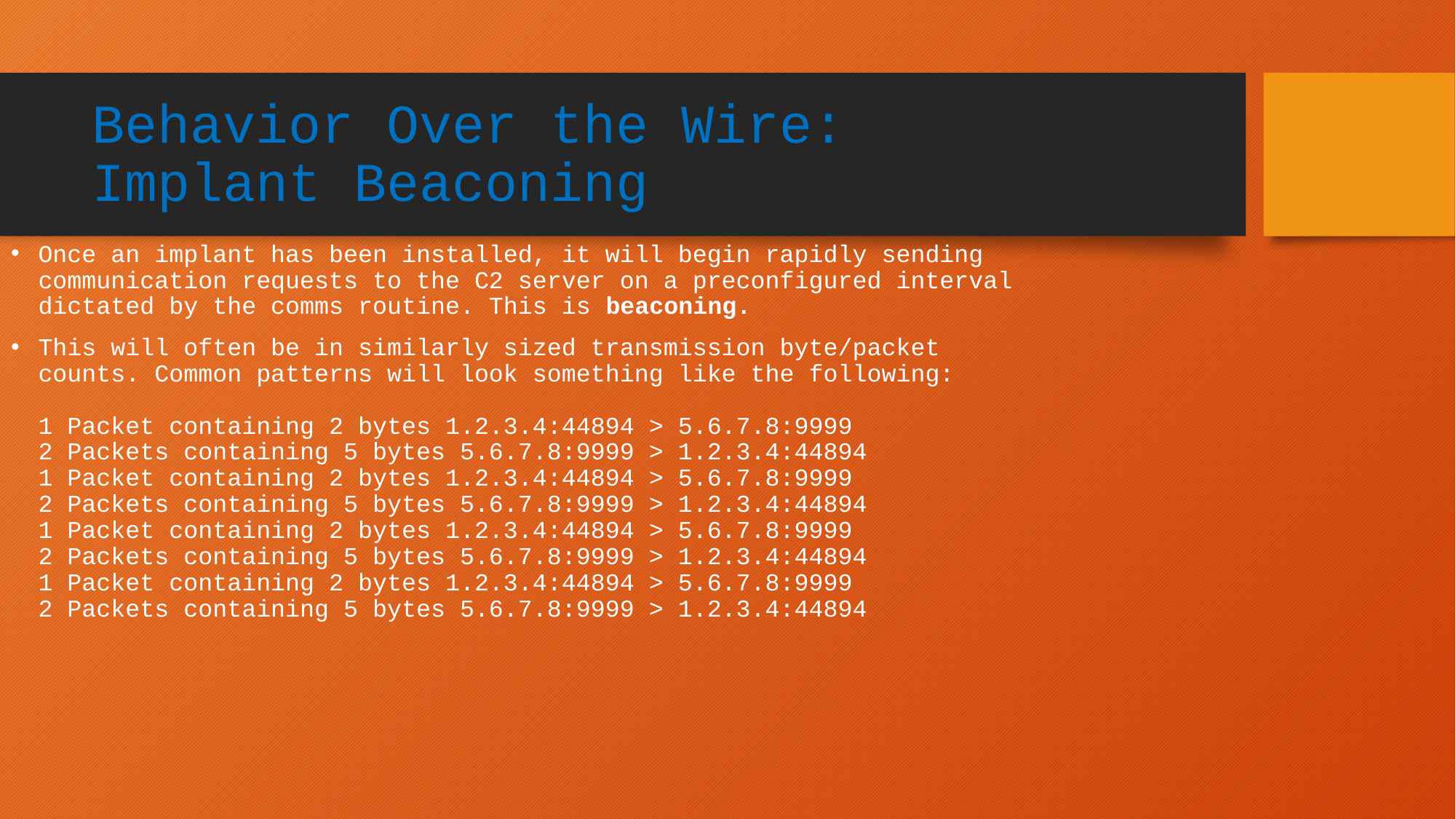

# Behavior Over the Wire: Implant Beaconing
Once an implant has been installed, it will begin rapidly sending communication requests to the C2 server on a preconfigured interval dictated by the comms routine. This is beaconing.
This will often be in similarly sized transmission byte/packet counts. Common patterns will look something like the following:
1 Packet containing 2 bytes 1.2.3.4:44894 > 5.6.7.8:9999
2 Packets containing 5 bytes 5.6.7.8:9999 > 1.2.3.4:44894
1 Packet containing 2 bytes 1.2.3.4:44894 > 5.6.7.8:9999
2 Packets containing 5 bytes 5.6.7.8:9999 > 1.2.3.4:44894
1 Packet containing 2 bytes 1.2.3.4:44894 > 5.6.7.8:9999
2 Packets containing 5 bytes 5.6.7.8:9999 > 1.2.3.4:44894
1 Packet containing 2 bytes 1.2.3.4:44894 > 5.6.7.8:9999
2 Packets containing 5 bytes 5.6.7.8:9999 > 1.2.3.4:44894